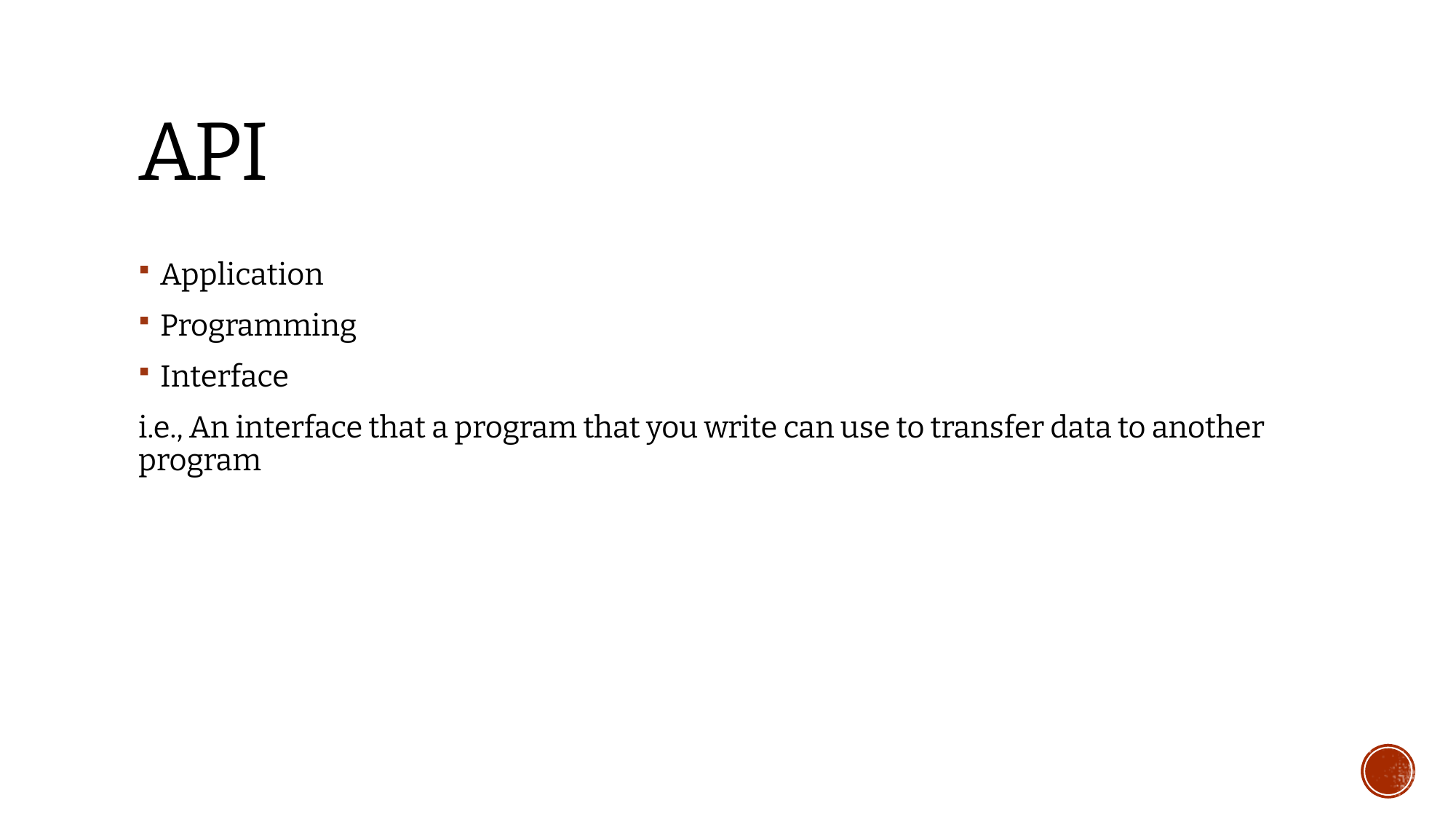

# API
Application
Programming
Interface
i.e., An interface that a program that you write can use to transfer data to another program